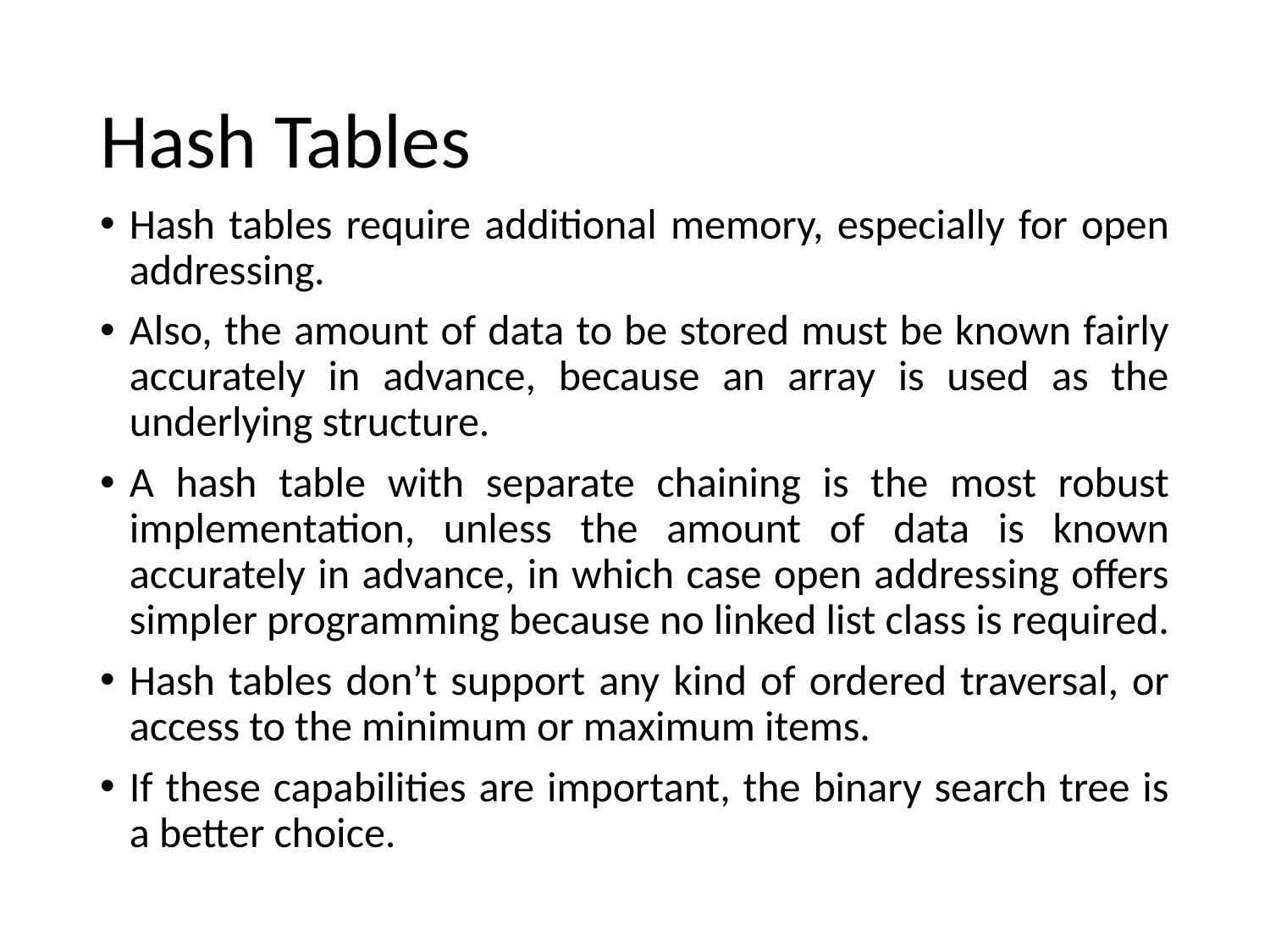

# Hash Tables
Hash tables require additional memory, especially for open addressing.
Also, the amount of data to be stored must be known fairly accurately in advance, because an array is used as the underlying structure.
A hash table with separate chaining is the most robust implementation, unless the amount of data is known accurately in advance, in which case open addressing offers simpler programming because no linked list class is required.
Hash tables don’t support any kind of ordered traversal, or access to the minimum or maximum items.
If these capabilities are important, the binary search tree is a better choice.